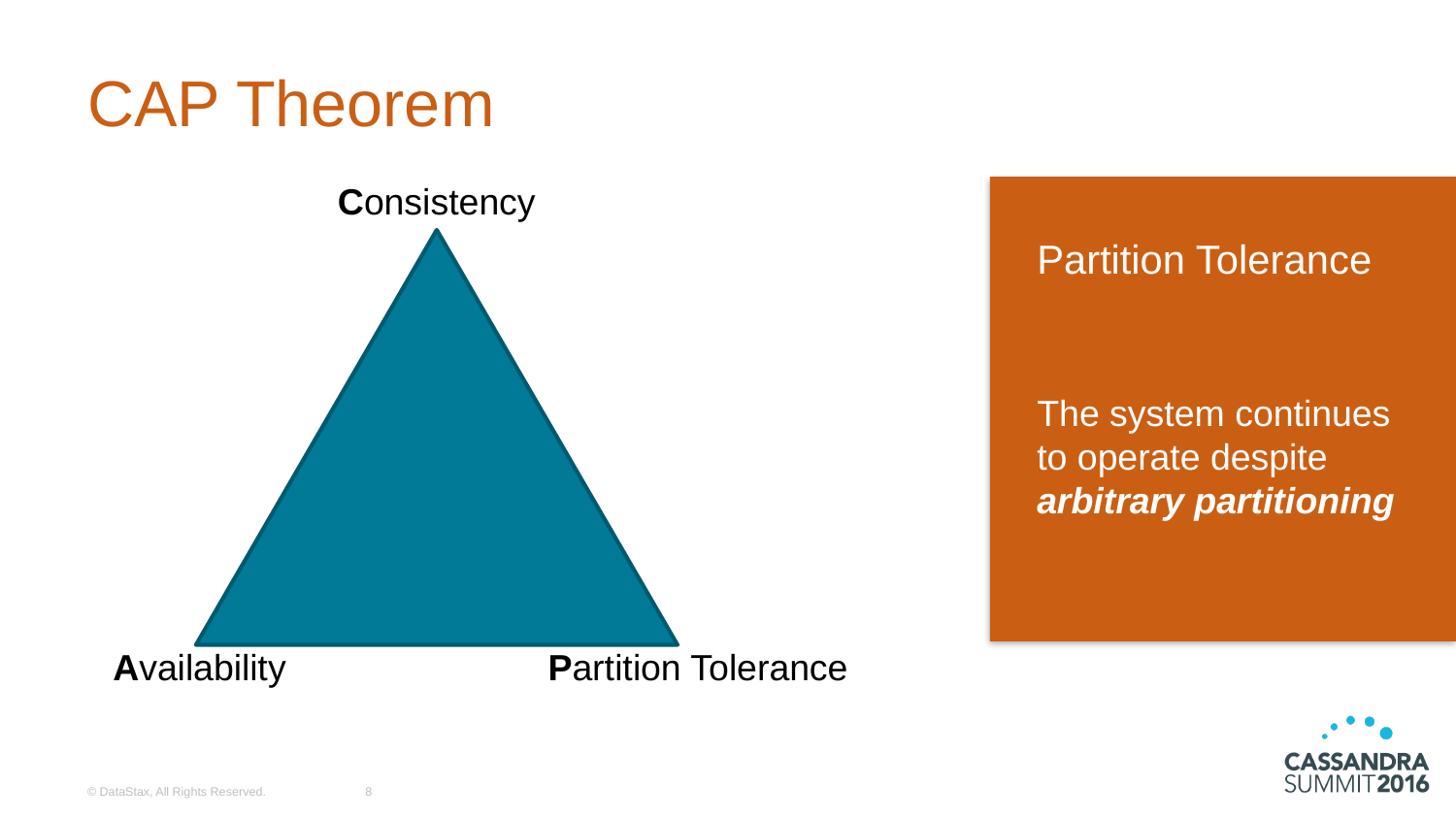

# CAP Theorem
Consistency

Availability
Partition Tolerance
Partition Tolerance
The system continues to operate despite arbitrary partitioning
© DataStax, All Rights Reserved.
8